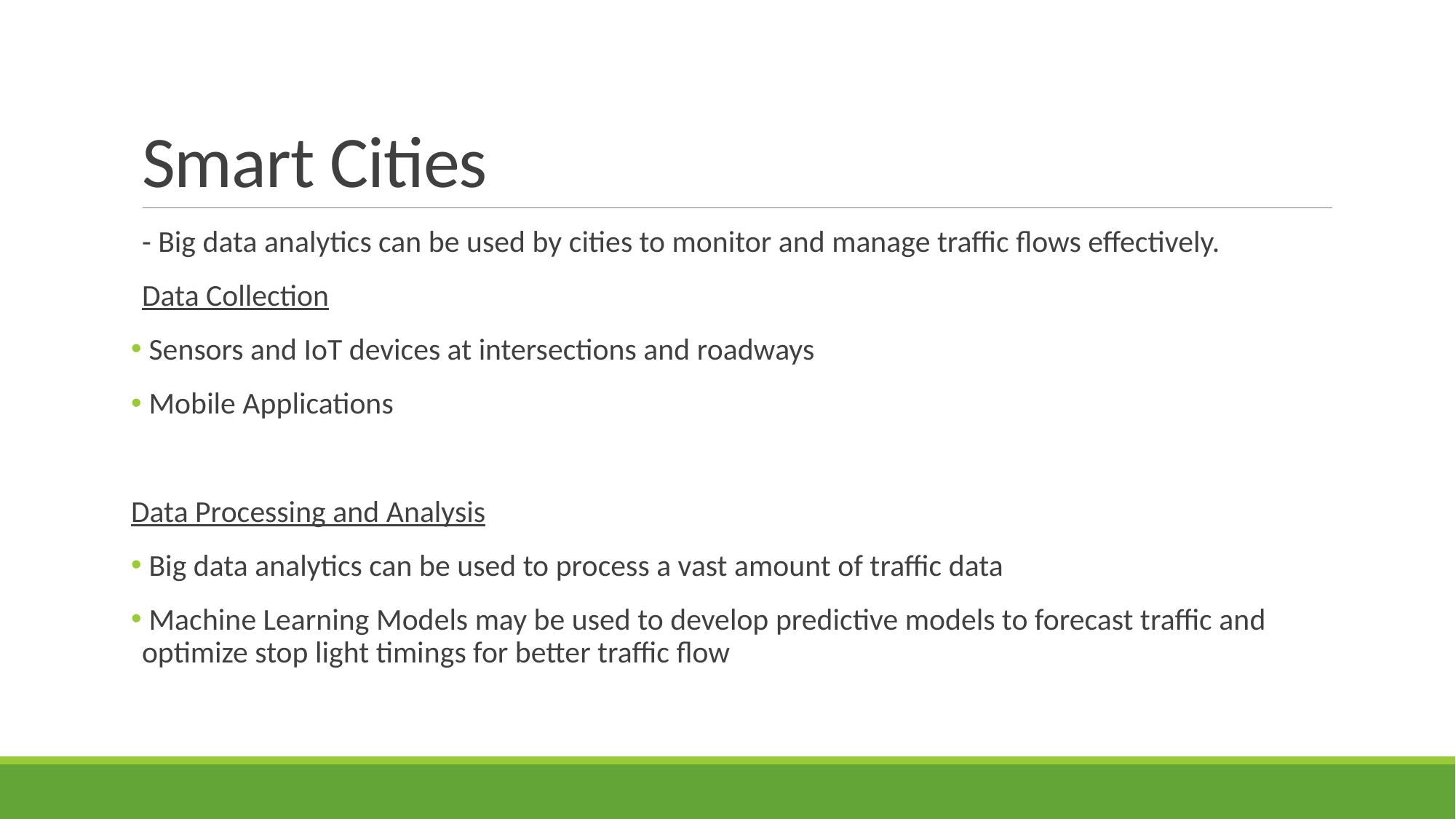

# Smart Cities
- Big data analytics can be used by cities to monitor and manage traffic flows effectively.
Data Collection
 Sensors and IoT devices at intersections and roadways
 Mobile Applications

Data Processing and Analysis
 Big data analytics can be used to process a vast amount of traffic data
 Machine Learning Models may be used to develop predictive models to forecast traffic and optimize stop light timings for better traffic flow